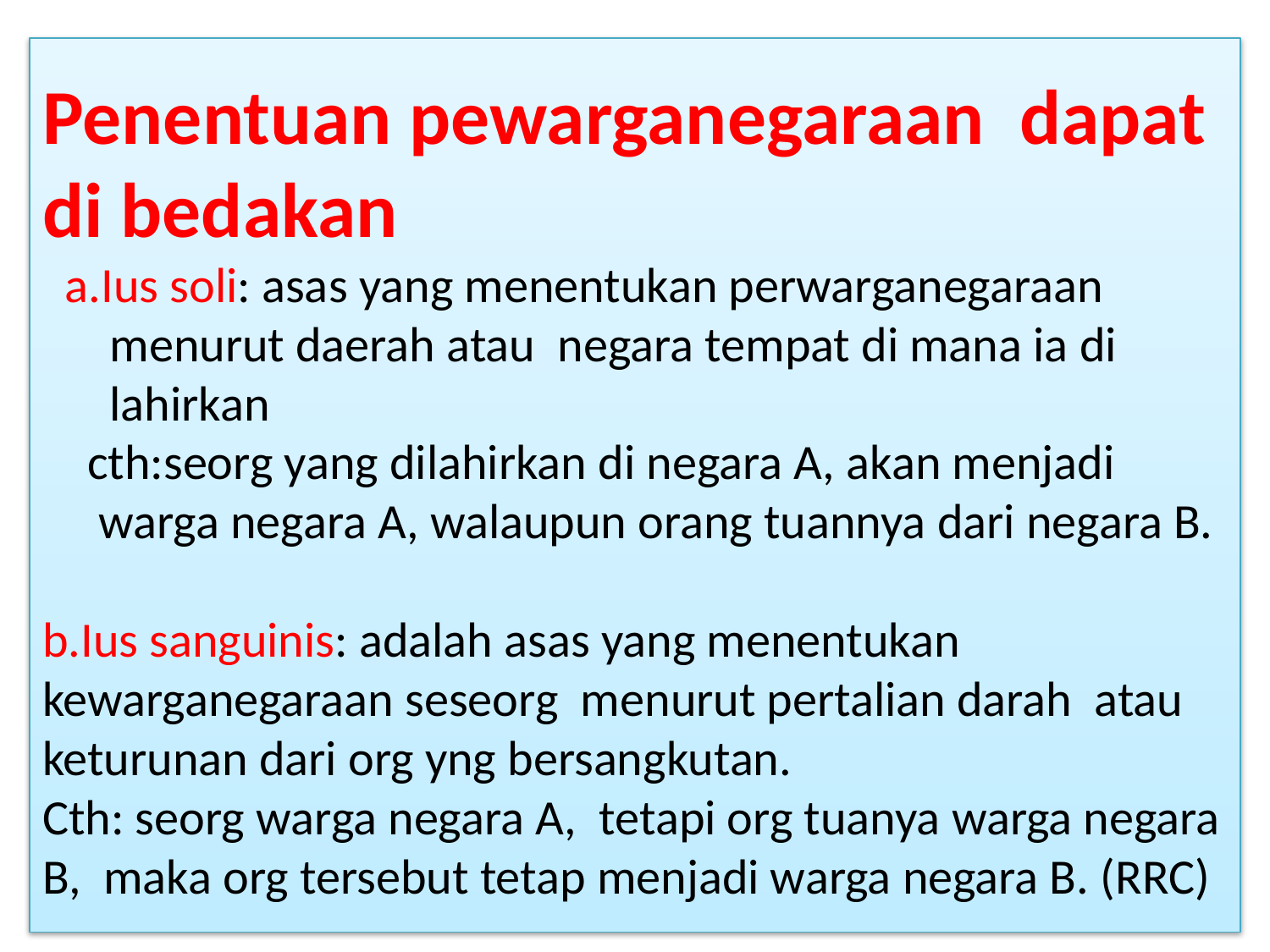

# Penentuan pewarganegaraan  dapat di bedakan a.Ius soli: asas yang menentukan perwarganegaraan menurut daerah atau  negara tempat di mana ia di lahirkan cth:seorg yang dilahirkan di negara A, akan menjadi warga negara A, walaupun orang tuannya dari negara B. b.Ius sanguinis: adalah asas yang menentukan  kewarganegaraan seseorg  menurut pertalian darah  atau keturunan dari org yng bersangkutan. Cth: seorg warga negara A,  tetapi org tuanya warga negara B,  maka org tersebut tetap menjadi warga negara B. (RRC)